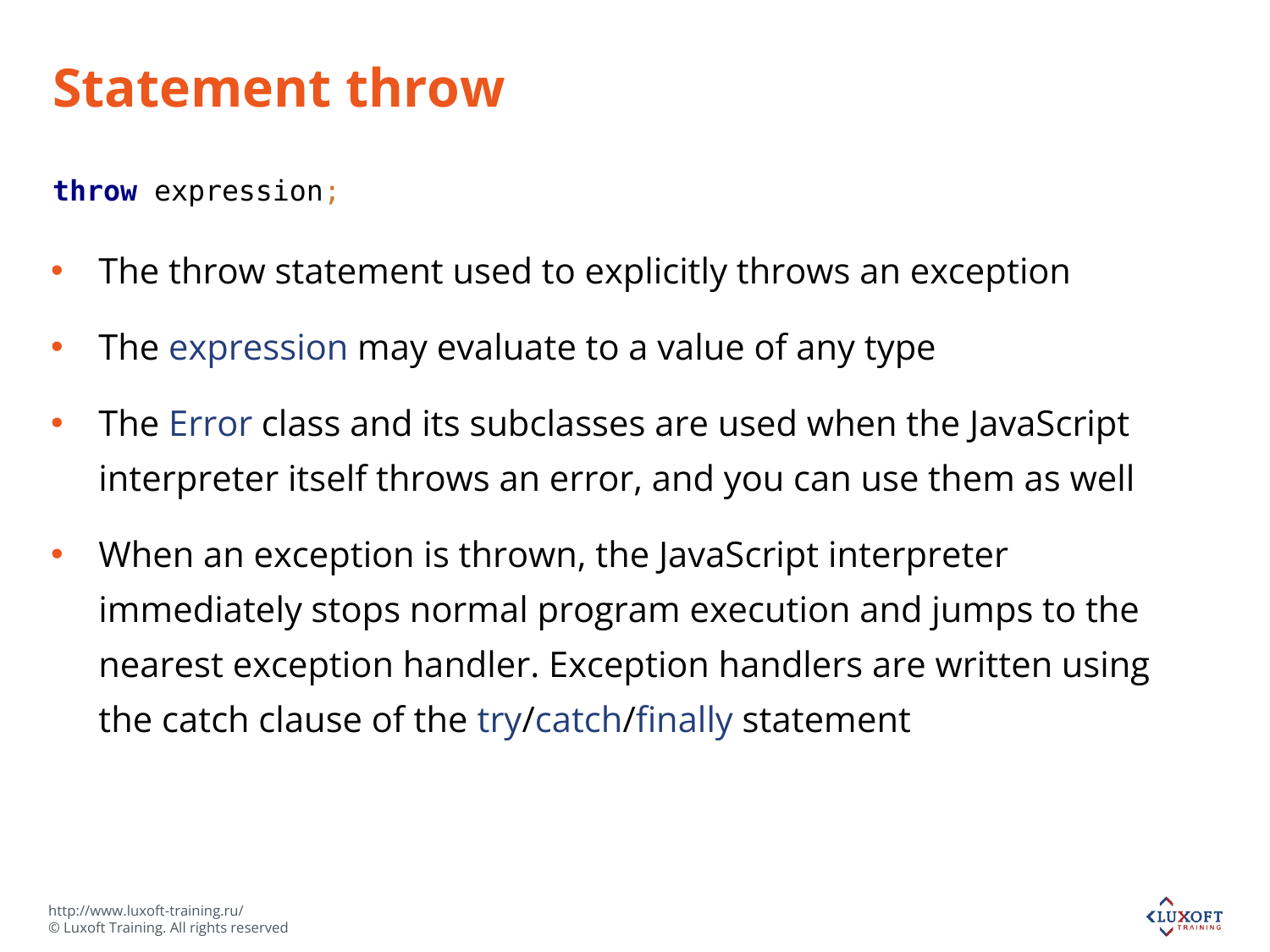

# Statement throw

The throw statement used to explicitly throws an exception
The expression may evaluate to a value of any type
The Error class and its subclasses are used when the JavaScript interpreter itself throws an error, and you can use them as well
When an exception is thrown, the JavaScript interpreter immediately stops normal program execution and jumps to the nearest exception handler. Exception handlers are written using the catch clause of the try/catch/finally statement
throw expression;